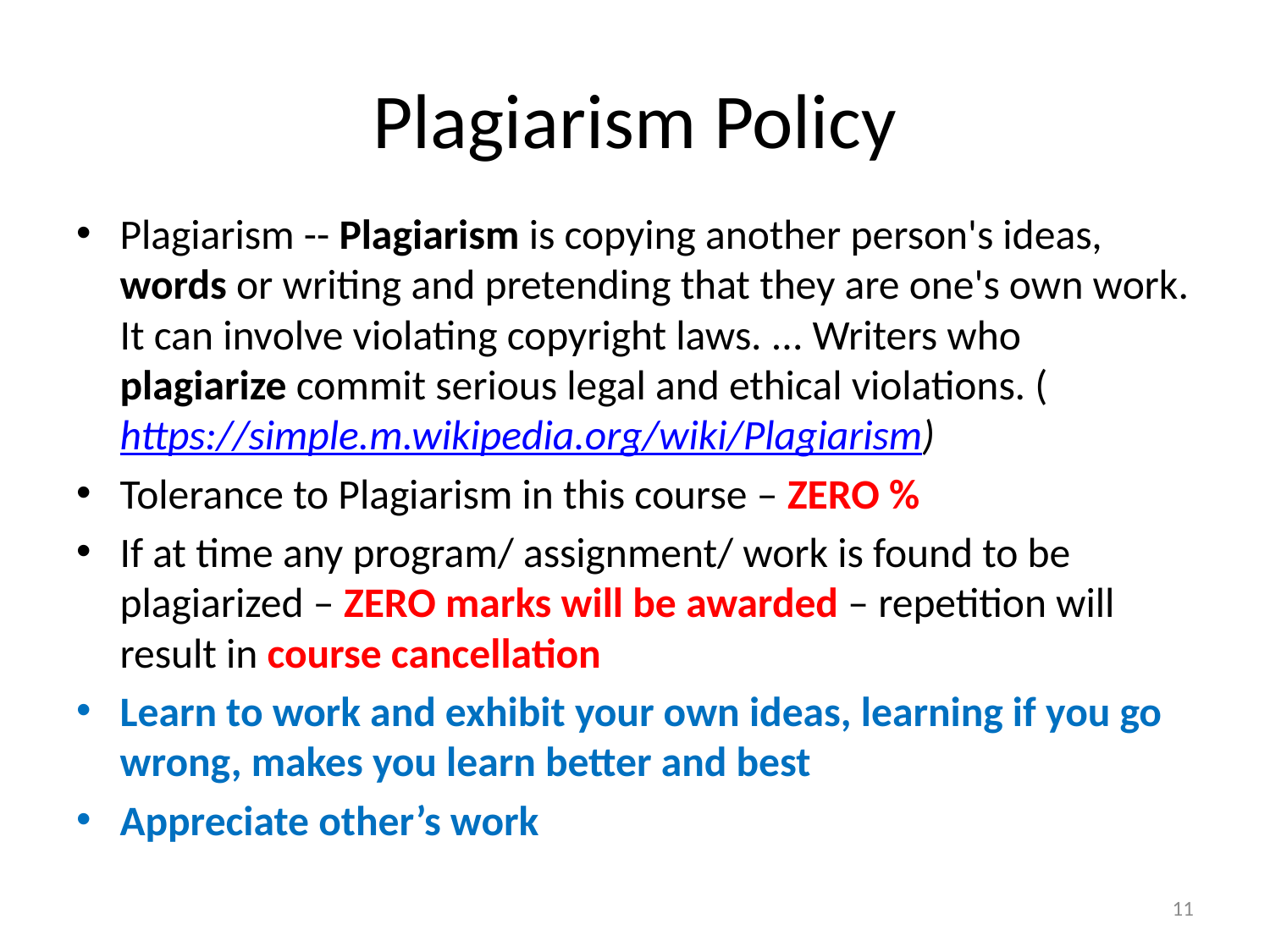

# Plagiarism Policy
Plagiarism -- Plagiarism is copying another person's ideas, words or writing and pretending that they are one's own work. It can involve violating copyright laws. ... Writers who plagiarize commit serious legal and ethical violations. (https://simple.m.wikipedia.org/wiki/Plagiarism)
Tolerance to Plagiarism in this course – ZERO %
If at time any program/ assignment/ work is found to be plagiarized – ZERO marks will be awarded – repetition will result in course cancellation
Learn to work and exhibit your own ideas, learning if you go wrong, makes you learn better and best
Appreciate other’s work

11